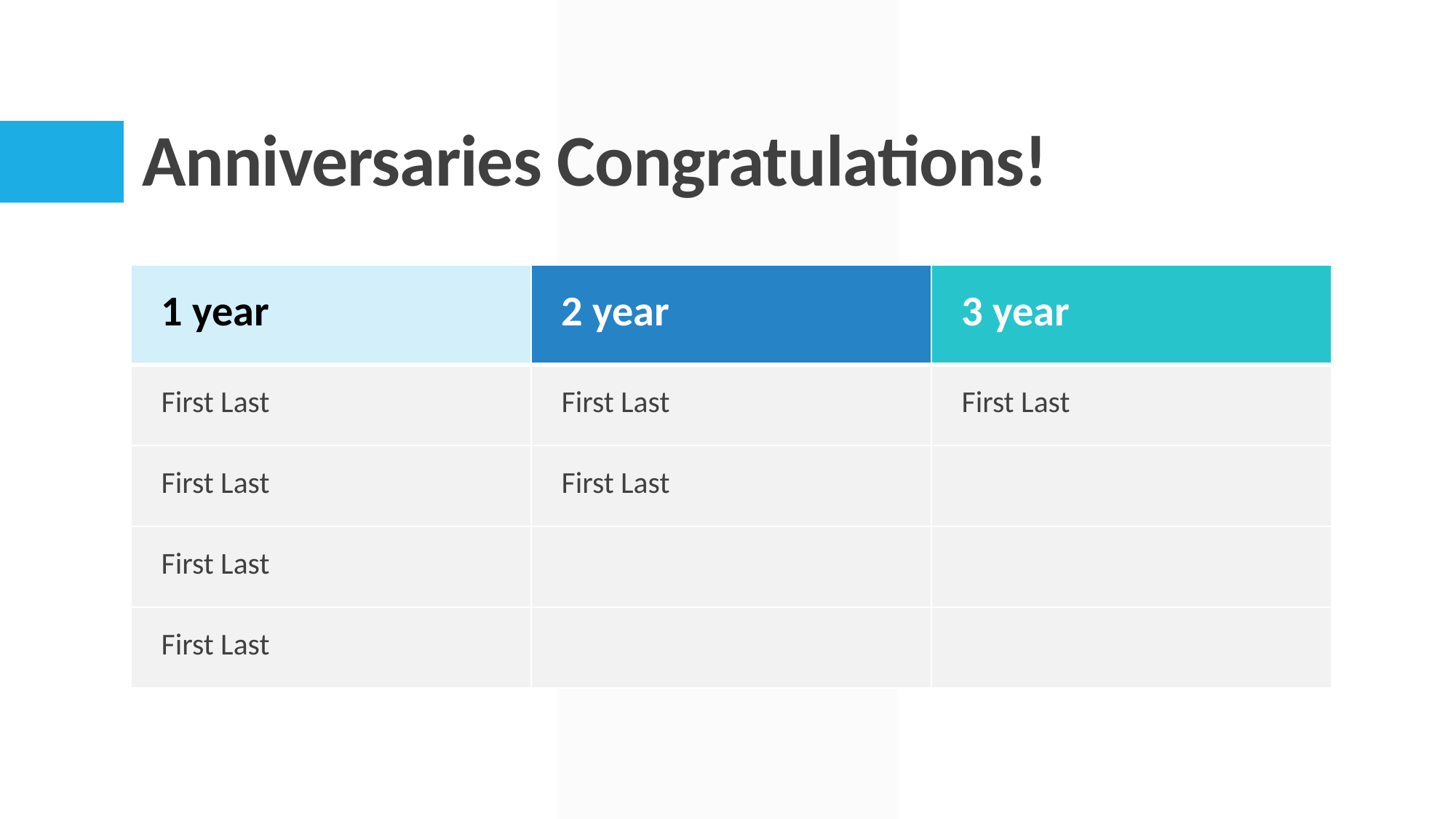

# Anniversaries Congratulations!
| 1 year | 2 year | 3 year |
| --- | --- | --- |
| First Last | First Last | First Last |
| First Last | First Last |  |
| First Last |  |  |
| First Last |  |  |